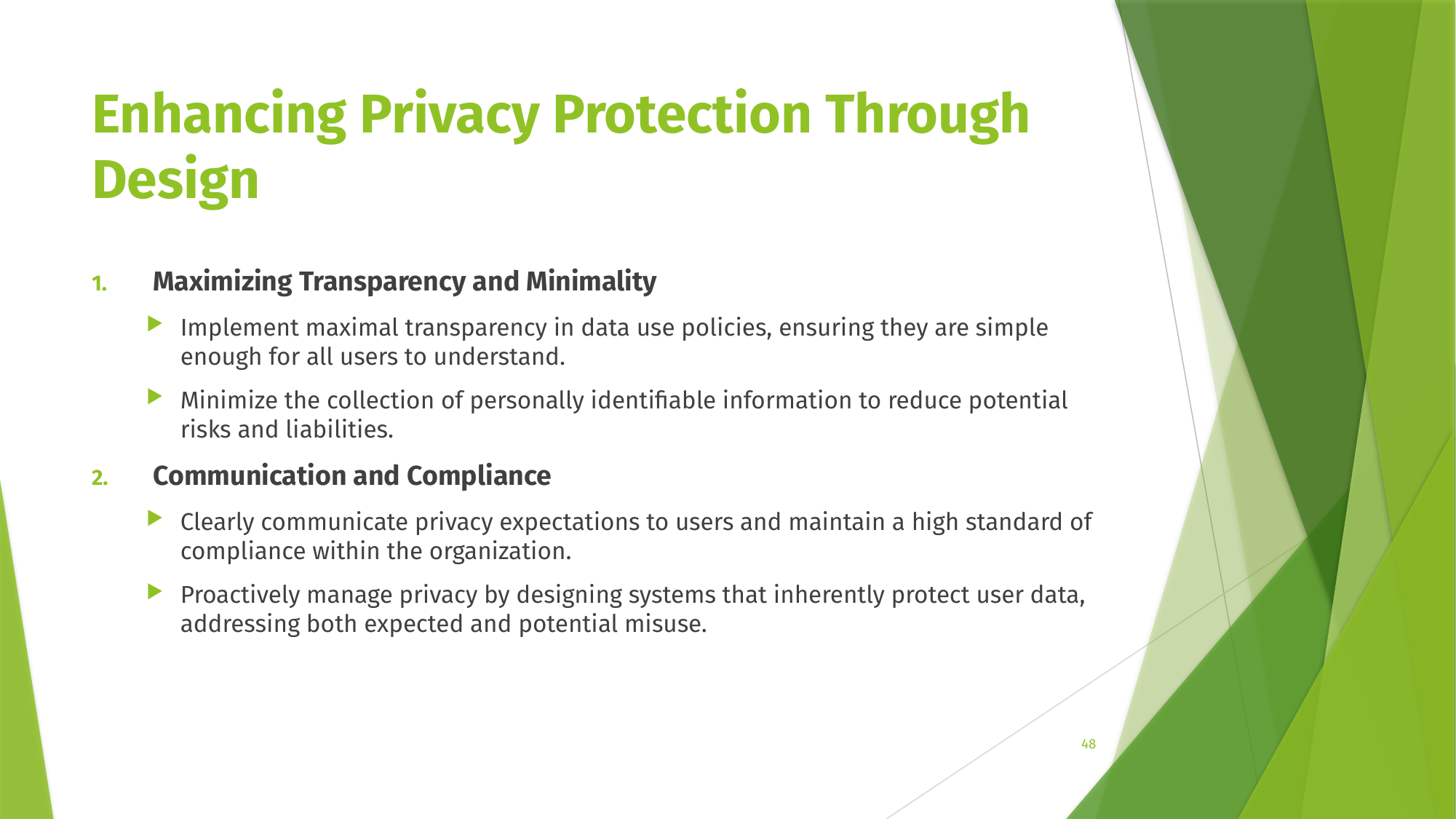

# Enhancing Privacy Protection Through Design
Maximizing Transparency and Minimality
Implement maximal transparency in data use policies, ensuring they are simple enough for all users to understand.
Minimize the collection of personally identifiable information to reduce potential risks and liabilities.
Communication and Compliance
Clearly communicate privacy expectations to users and maintain a high standard of compliance within the organization.
Proactively manage privacy by designing systems that inherently protect user data, addressing both expected and potential misuse.

48